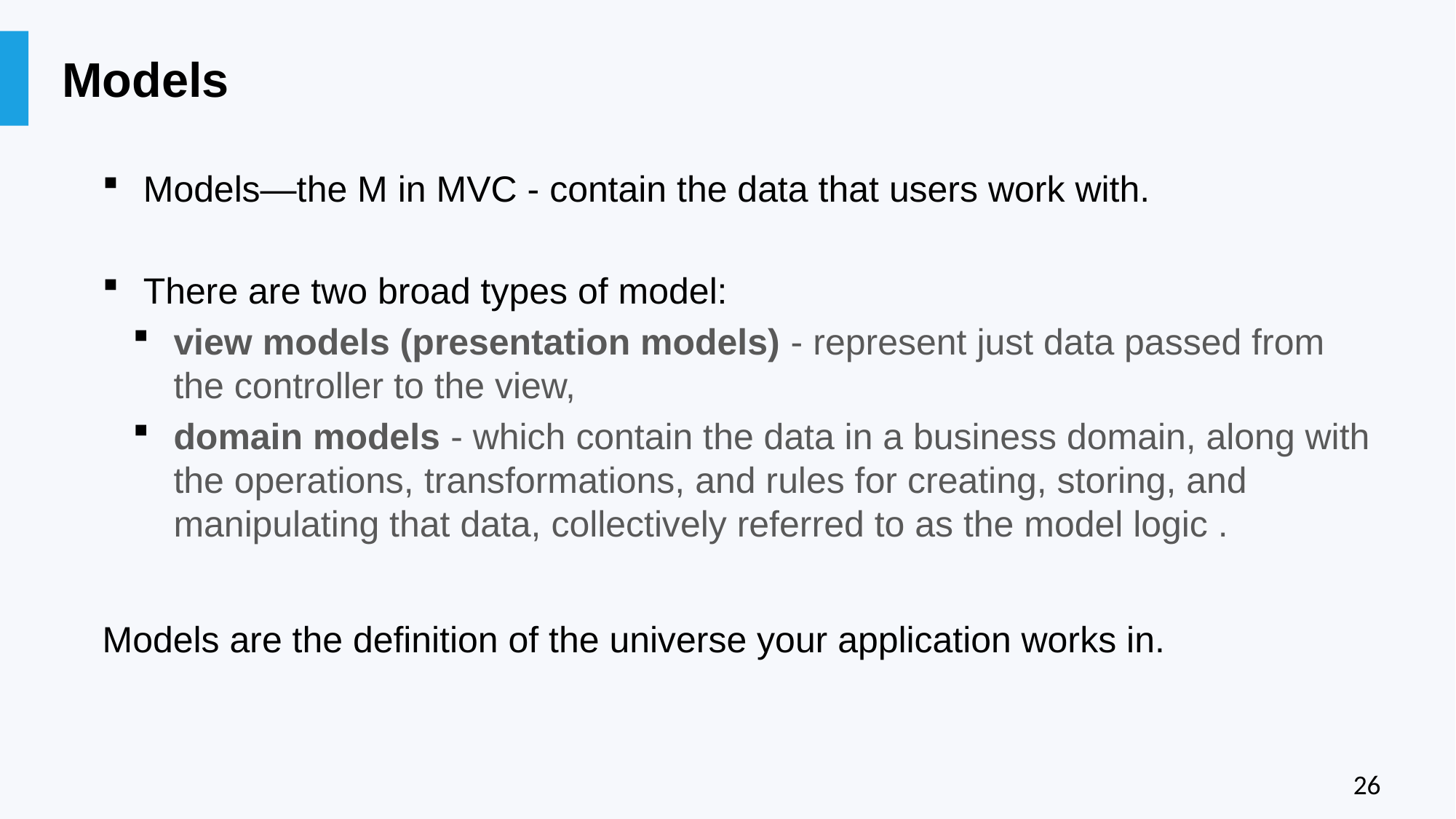

# Models
Models—the M in MVC - contain the data that users work with.

There are two broad types of model:
view models (presentation models) - represent just data passed from the controller to the view,
domain models - which contain the data in a business domain, along with the operations, transformations, and rules for creating, storing, and manipulating that data, collectively referred to as the model logic .

Models are the definition of the universe your application works in.